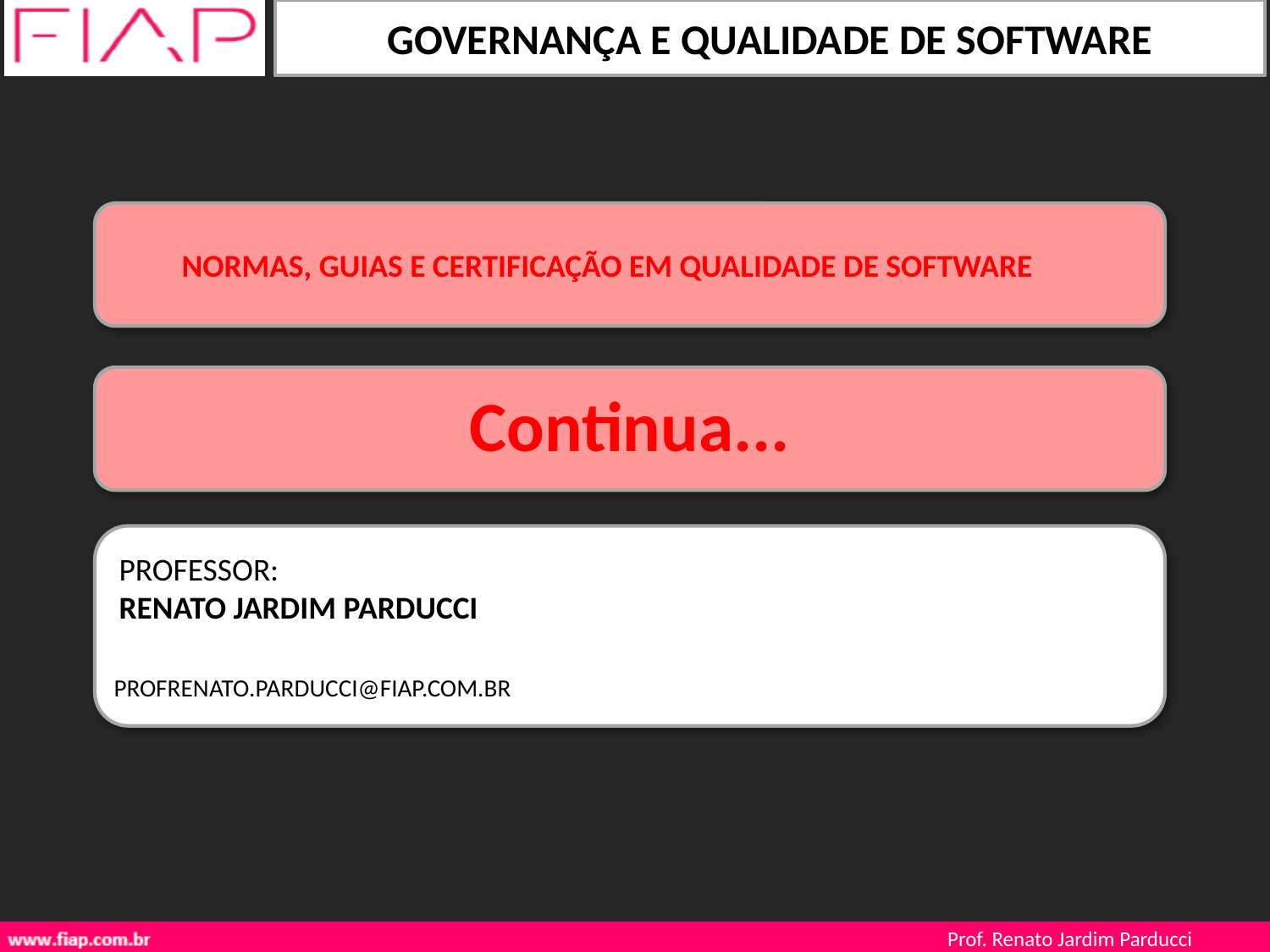

NORMAS, GUIAS E CERTIFICAÇÃO EM QUALIDADE DE SOFTWARE

Continua...

PROFESSOR:
RENATO JARDIM PARDUCCI
PROFRENATO.PARDUCCI@FIAP.COM.BR